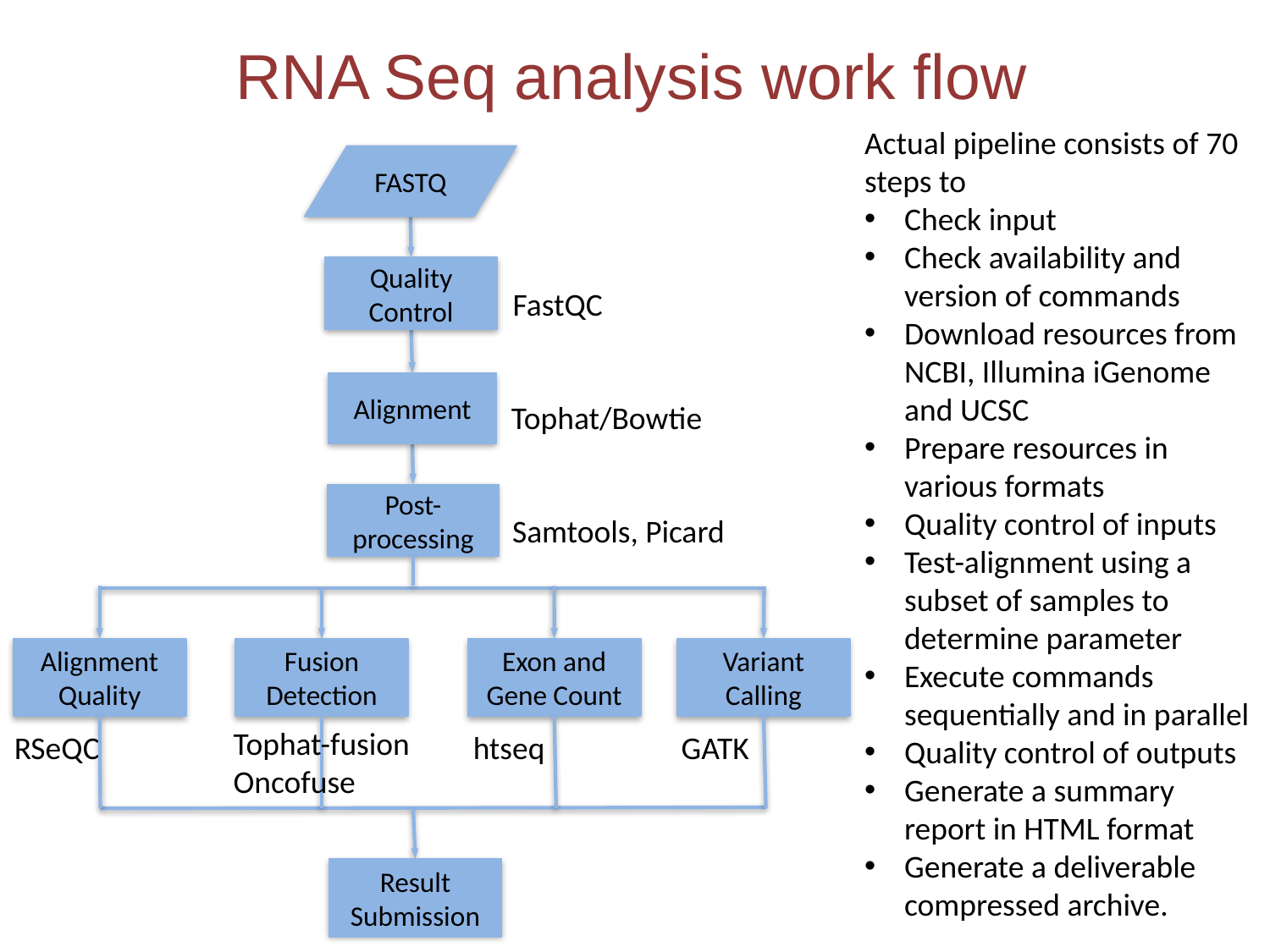

# RNA Seq analysis work flow
Actual pipeline consists of 70 steps to
Check input
Check availability and version of commands
Download resources from NCBI, Illumina iGenome and UCSC
Prepare resources in various formats
Quality control of inputs
Test-alignment using a subset of samples to determine parameter
Execute commands sequentially and in parallel
Quality control of outputs
Generate a summary report in HTML format
Generate a deliverable compressed archive.

FASTQ
Quality Control
FastQC
Alignment
Tophat/Bowtie
Post-processing
Samtools, Picard
Alignment Quality
Fusion Detection
Exon and Gene Count
Variant Calling
Tophat-fusion
Oncofuse
htseq
RSeQC
GATK
Result Submission